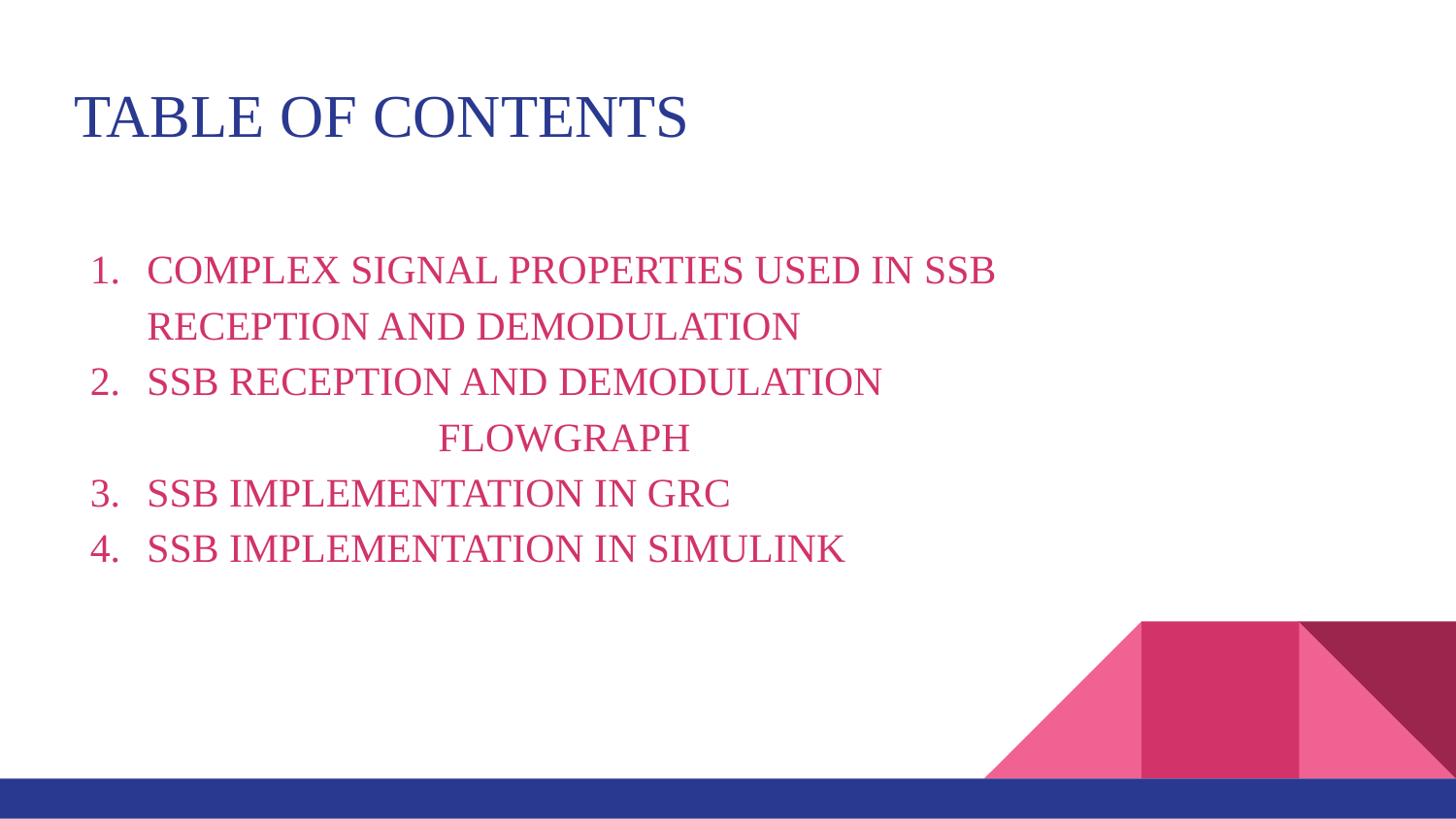

# TABLE OF CONTENTS

COMPLEX SIGNAL PROPERTIES USED IN SSB  RECEPTION AND DEMODULATION
SSB RECEPTION AND DEMODULATION 				FLOWGRAPH
SSB IMPLEMENTATION IN GRC
SSB IMPLEMENTATION IN SIMULINK